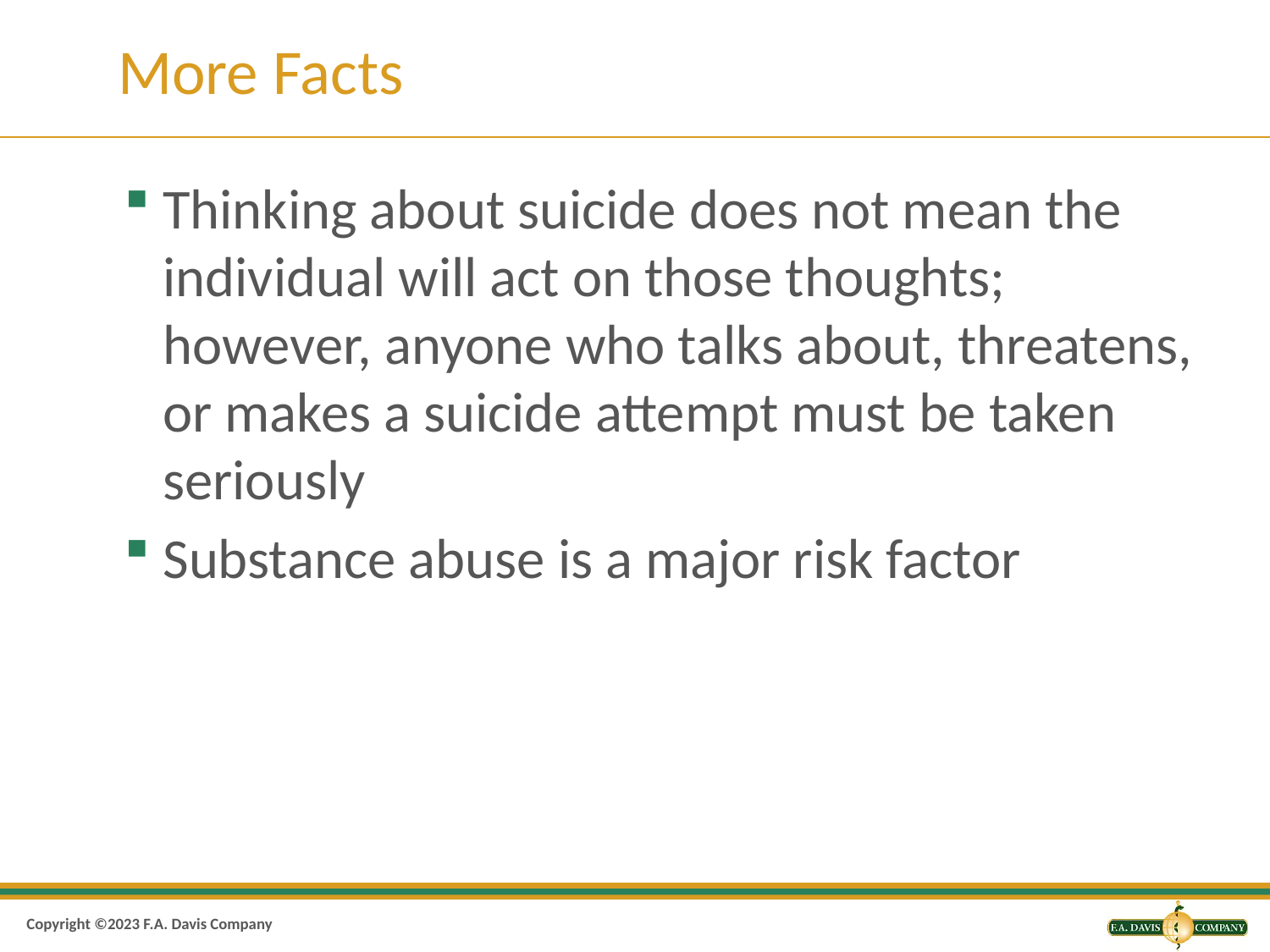

# More Facts
Thinking about suicide does not mean the individual will act on those thoughts; however, anyone who talks about, threatens, or makes a suicide attempt must be taken seriously
Substance abuse is a major risk factor